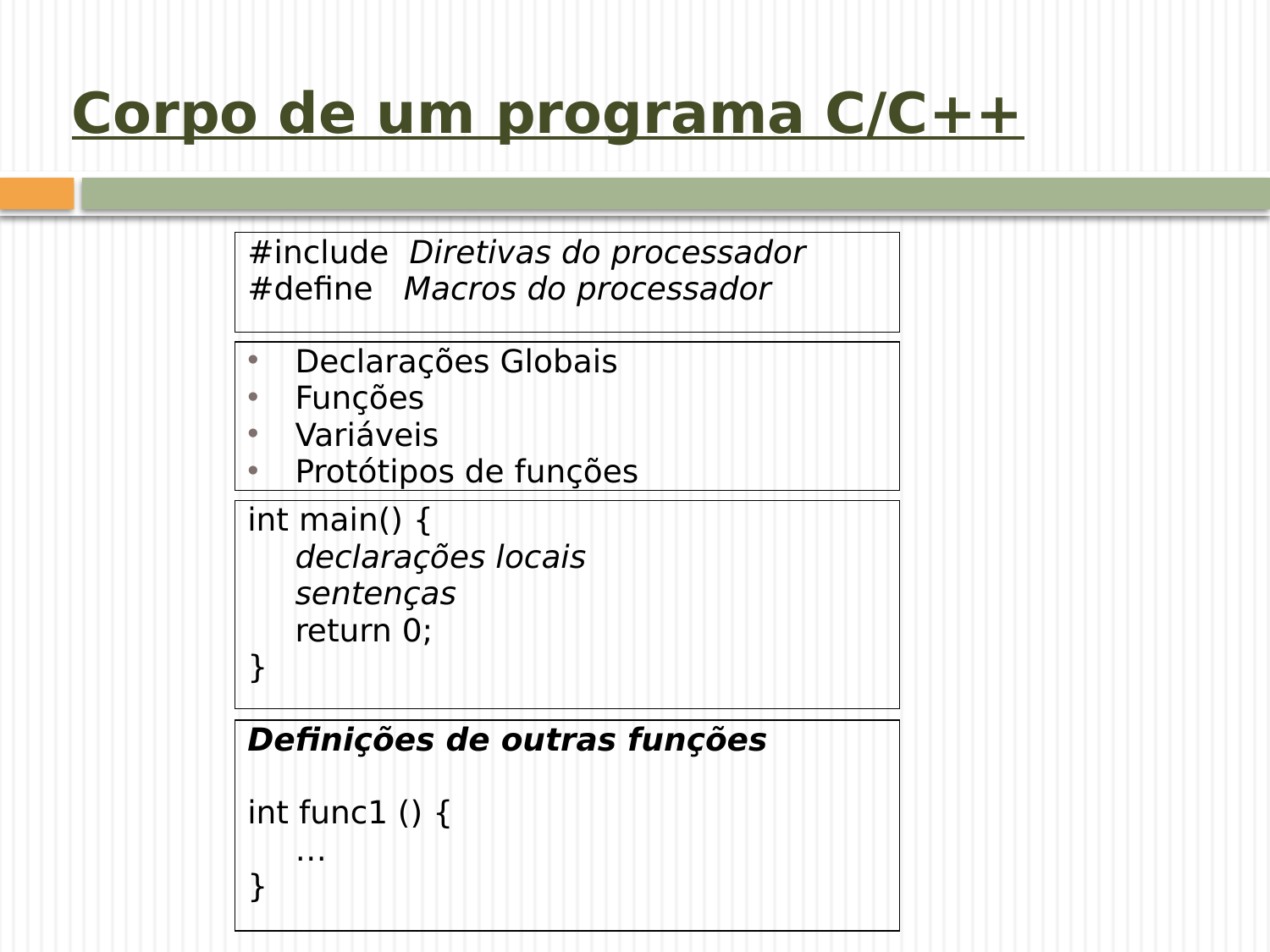

# Corpo de um programa C/C++
#include  Diretivas do processador
#define   Macros do processador
Declarações Globais
Funções
Variáveis
Protótipos de funções
int main() {
	declarações locais
	sentenças
	return 0;
}
Definições de outras funções

int func1 () {
	…
}